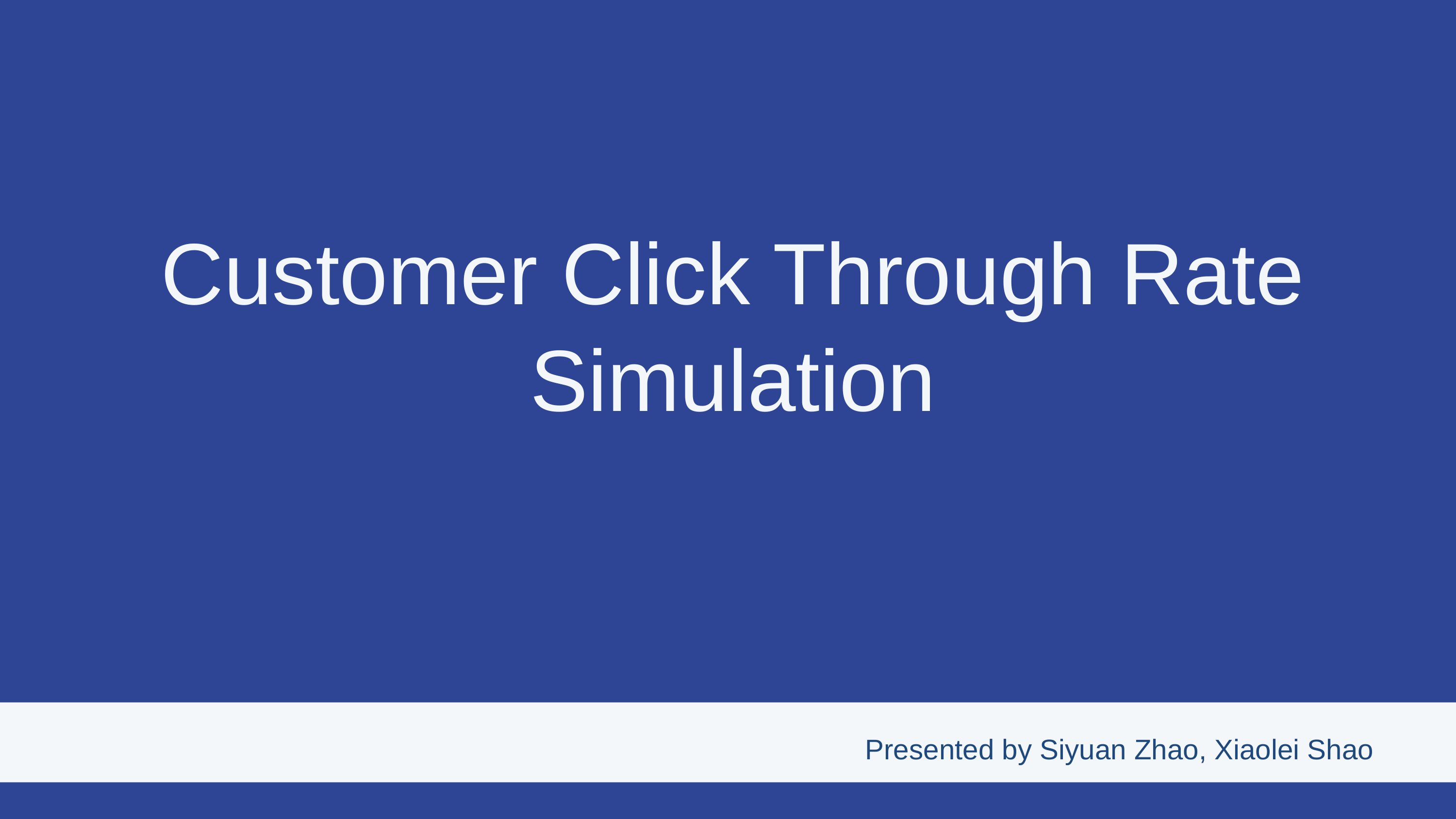

Customer Click Through Rate Simulation

Presented by Siyuan Zhao, Xiaolei Shao